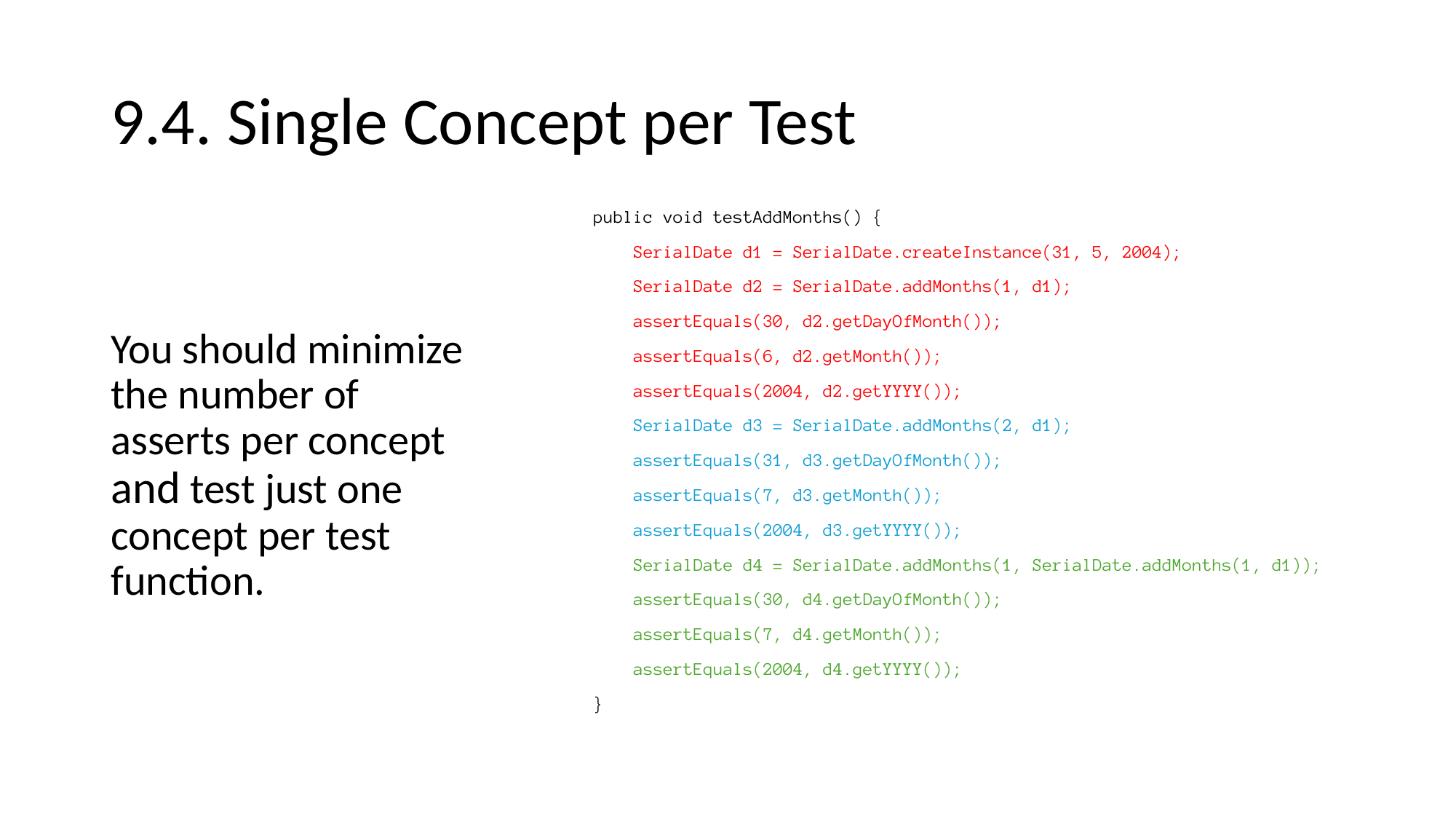

# 9.4. Single Concept per Test
public void testAddMonths() {
    SerialDate d1 = SerialDate.createInstance(31, 5, 2004);
    SerialDate d2 = SerialDate.addMonths(1, d1);
    assertEquals(30, d2.getDayOfMonth());
    assertEquals(6, d2.getMonth());
    assertEquals(2004, d2.getYYYY());
    SerialDate d3 = SerialDate.addMonths(2, d1);
    assertEquals(31, d3.getDayOfMonth());
    assertEquals(7, d3.getMonth());
    assertEquals(2004, d3.getYYYY());
    SerialDate d4 = SerialDate.addMonths(1, SerialDate.addMonths(1, d1));
    assertEquals(30, d4.getDayOfMonth());
    assertEquals(7, d4.getMonth());
    assertEquals(2004, d4.getYYYY());
}
You should minimize the number of asserts per concept and test just one concept per test function.